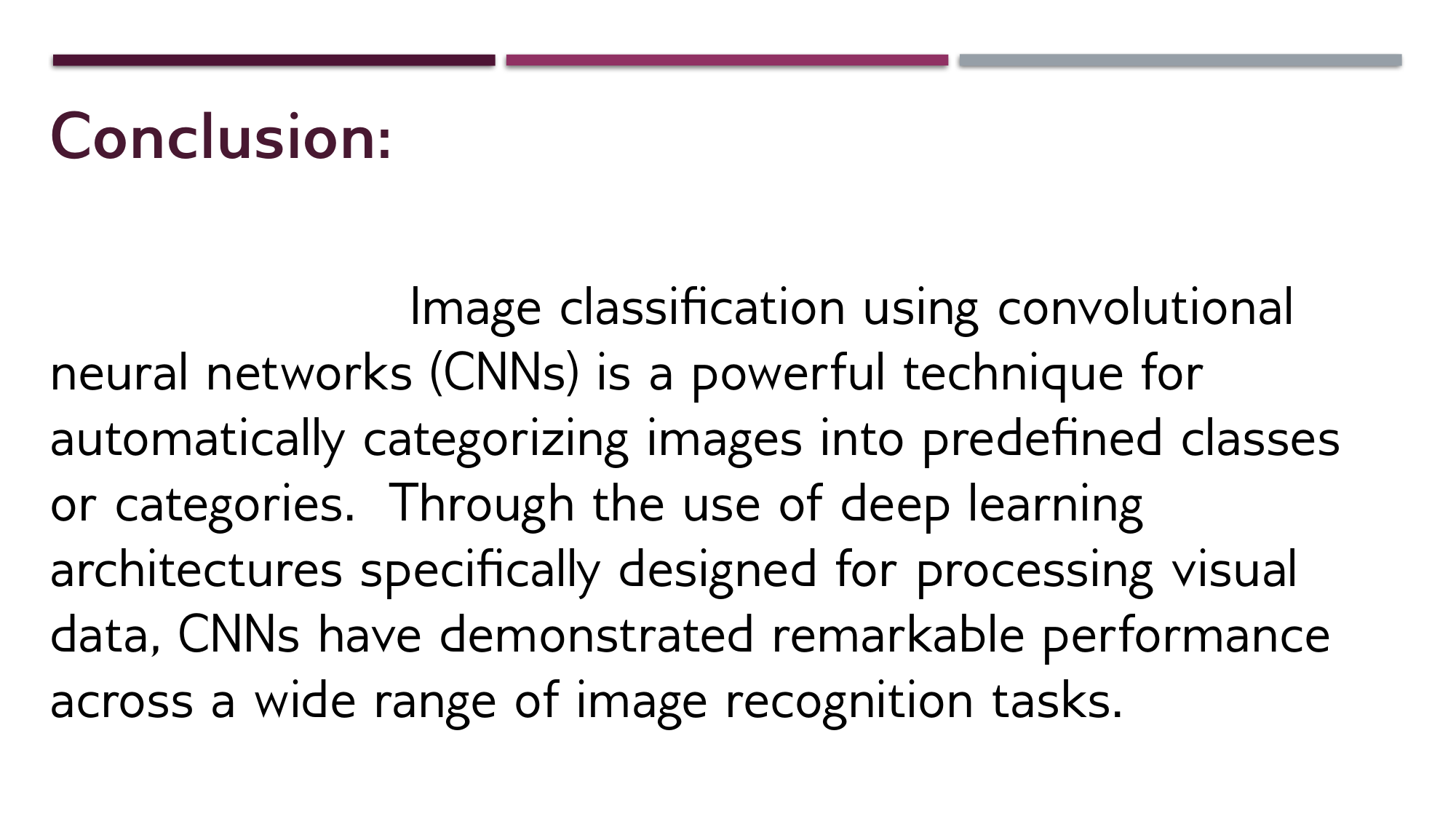

Conclusion:

                                            Image classification using convolutional neural networks (CNNs) is a powerful technique for automatically categorizing images into predefined classes or categories.  Through the use of deep learning architectures specifically designed for processing visual data, CNNs have demonstrated remarkable performance across a wide range of image recognition tasks.